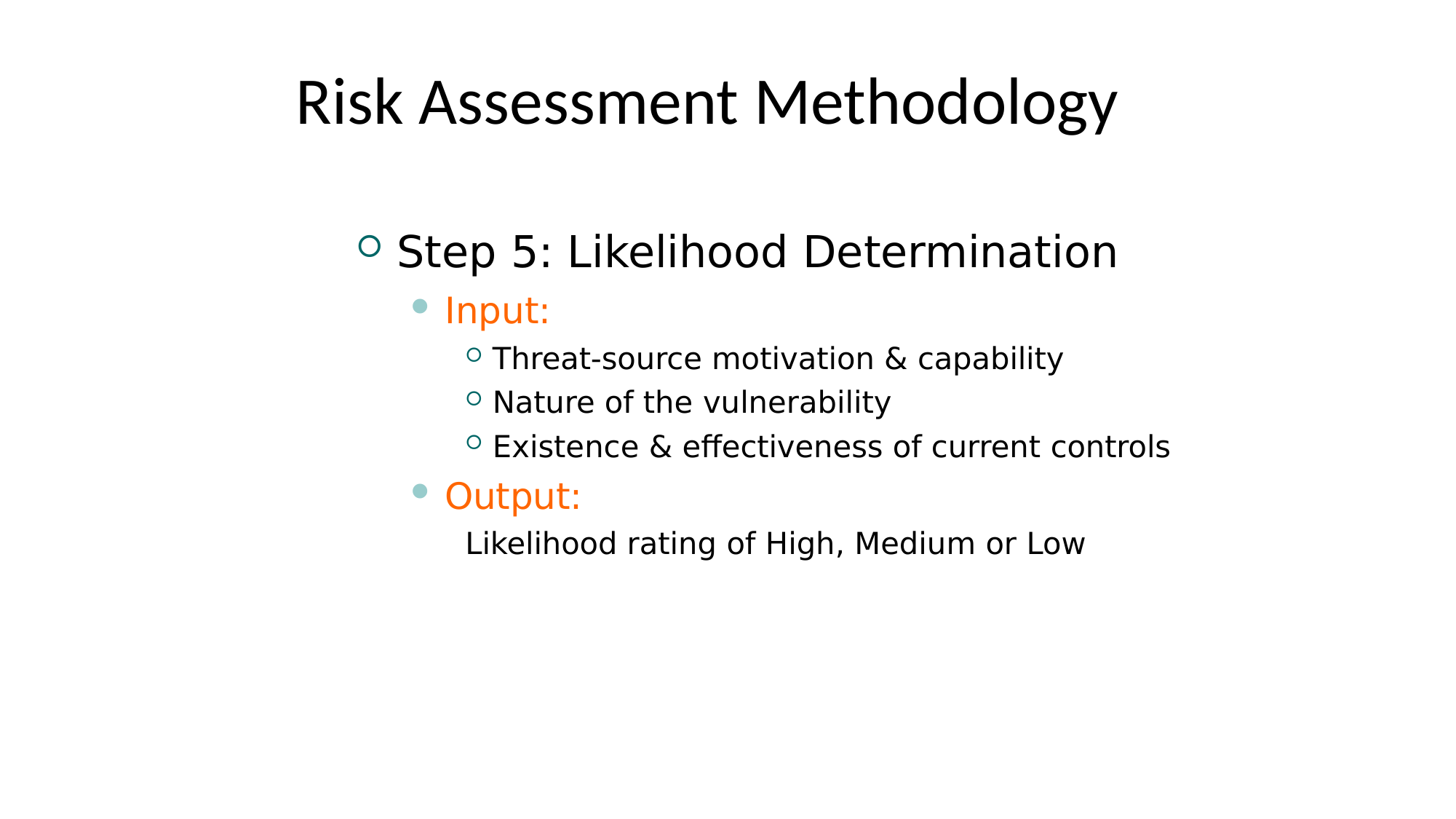

# Risk Assessment Methodology
Step 5: Likelihood Determination
Input:
Threat-source motivation & capability
Nature of the vulnerability
Existence & effectiveness of current controls
Output:
Likelihood rating of High, Medium or Low